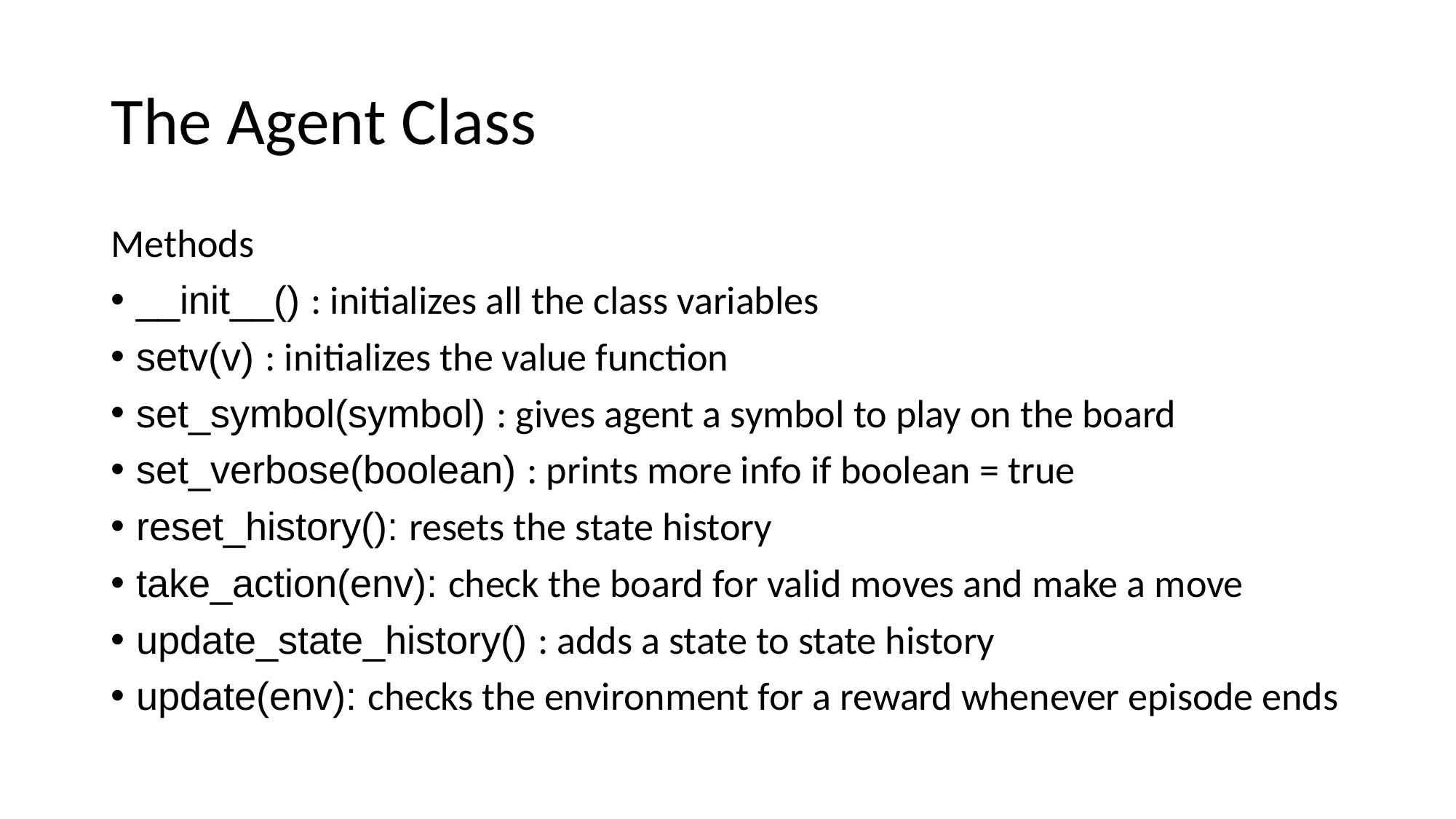

# The Agent Class
Methods
__init__() : initializes all the class variables
setv(v) : initializes the value function
set_symbol(symbol) : gives agent a symbol to play on the board
set_verbose(boolean) : prints more info if boolean = true
reset_history(): resets the state history
take_action(env): check the board for valid moves and make a move
update_state_history() : adds a state to state history
update(env): checks the environment for a reward whenever episode ends